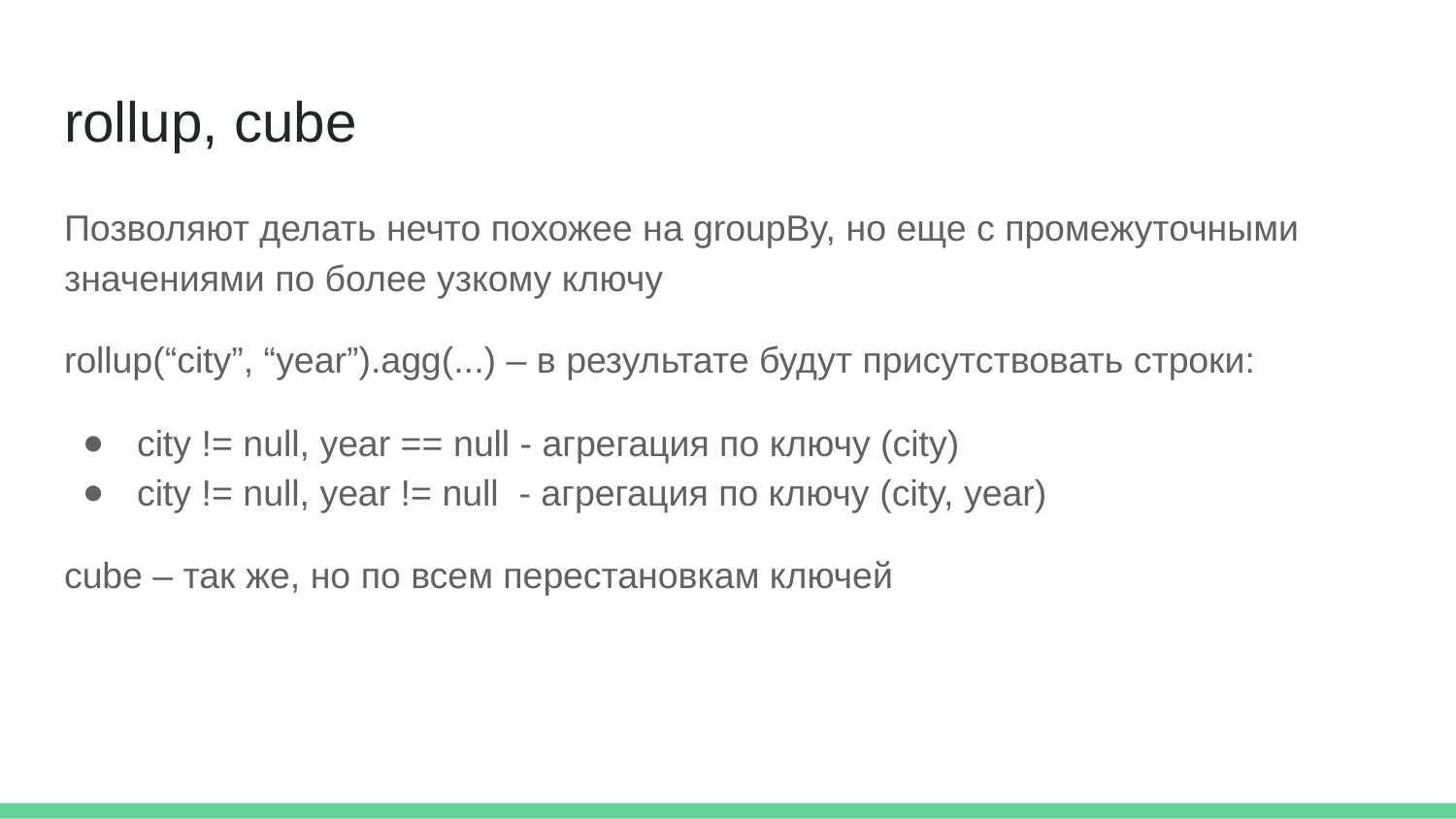

# rollup, cube
Позволяют делать нечто похожее на groupBy, но еще с промежуточными значениями по более узкому ключу
rollup(“city”, “year”).agg(...) – в результате будут присутствовать строки:
city != null, year == null - агрегация по ключу (city)
city != null, year != null  - агрегация по ключу (city, year)
cube – так же, но по всем перестановкам ключей